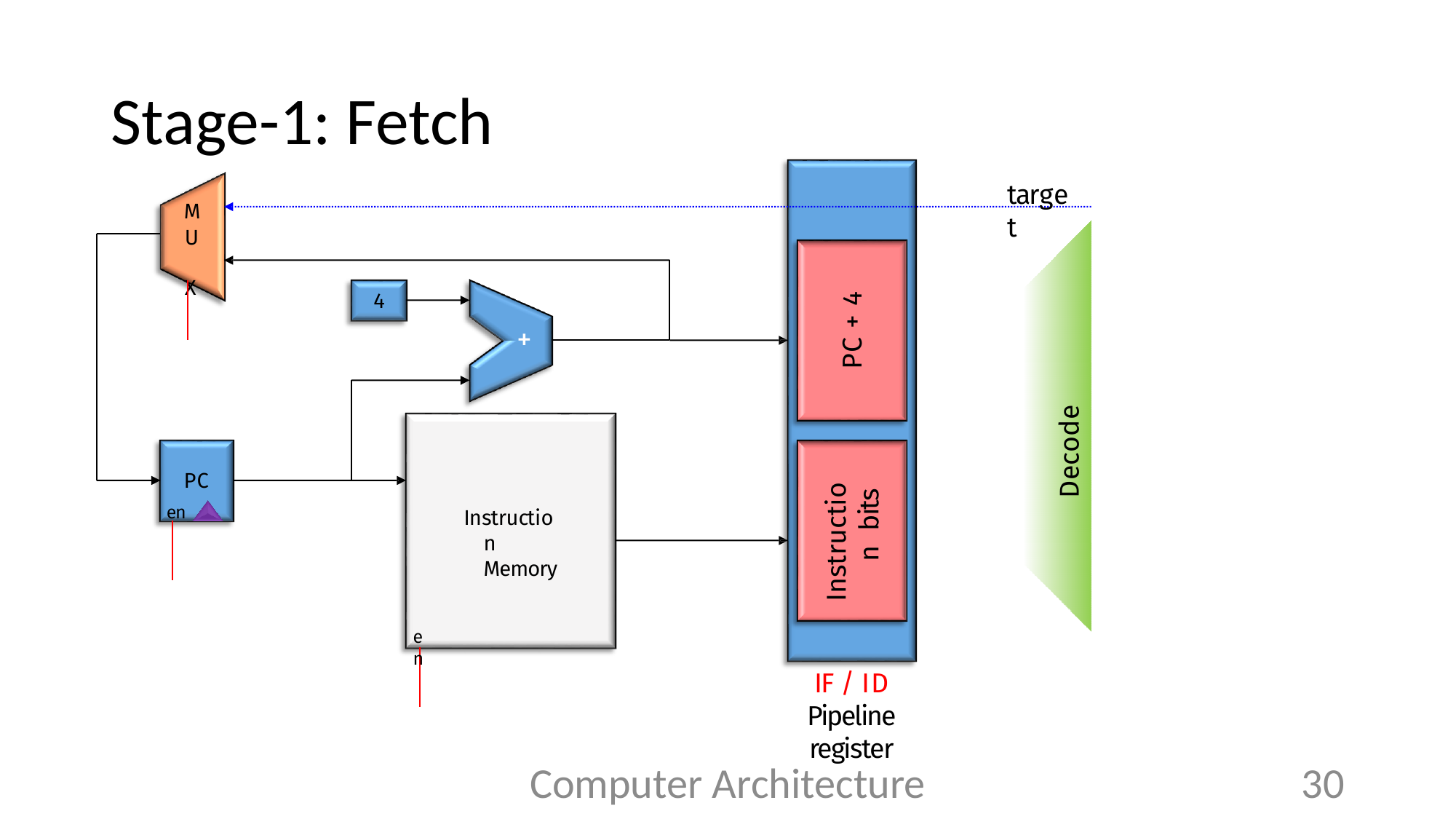

# Stage-1: Fetch

target
M

U  X

4
PC + 4
+
Decode

PC
en
Instruction  bits
Instruction  Memory

en
IF / ID
Pipeline register
Computer Architecture
30